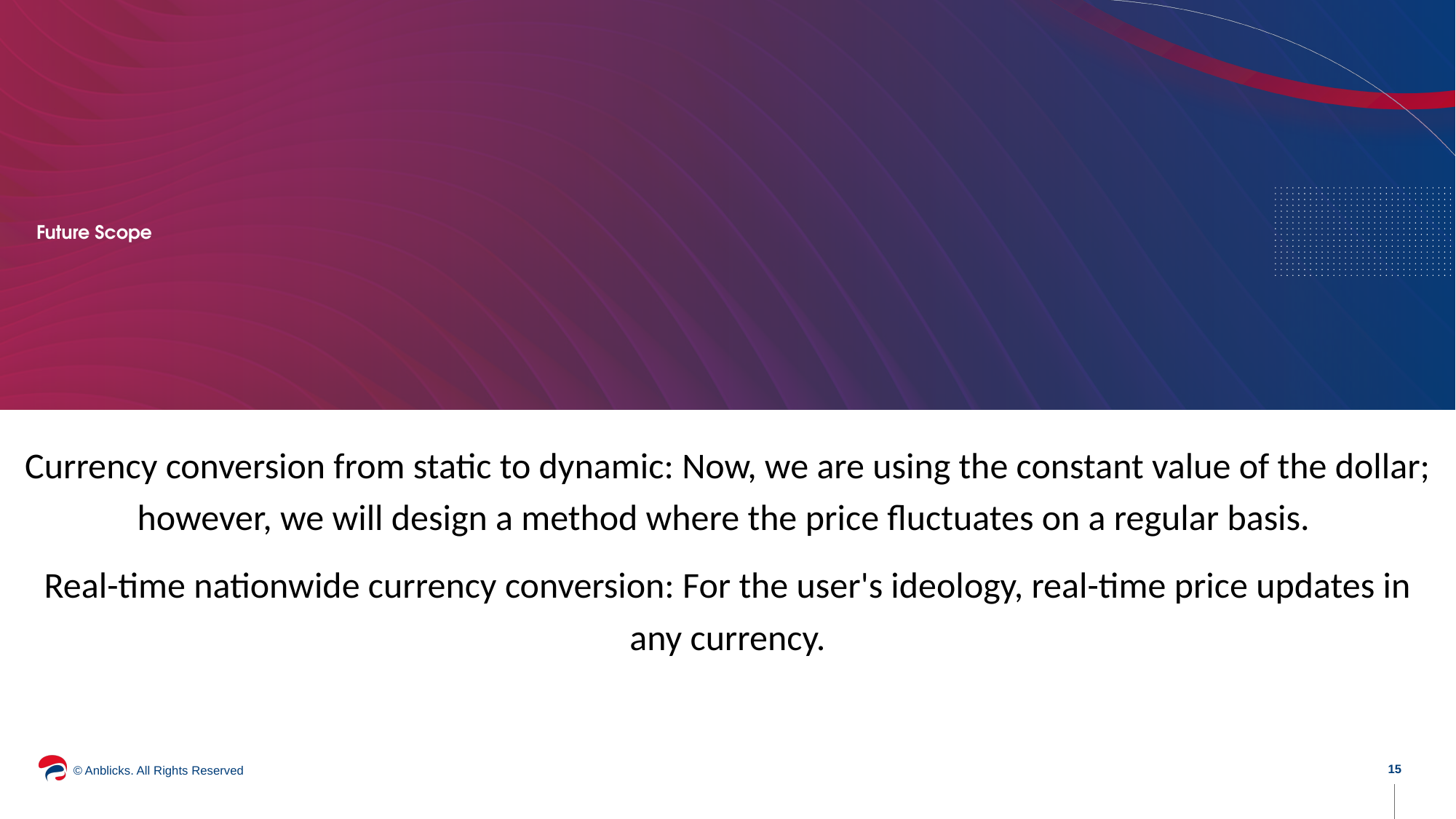

# ​​ Future Scope ​
Currency conversion from static to dynamic: Now, we are using the constant value of the dollar; however, we will design a method where the price fluctuates on a regular basis.
Real-time nationwide currency conversion: For the user's ideology, real-time price updates in any currency.